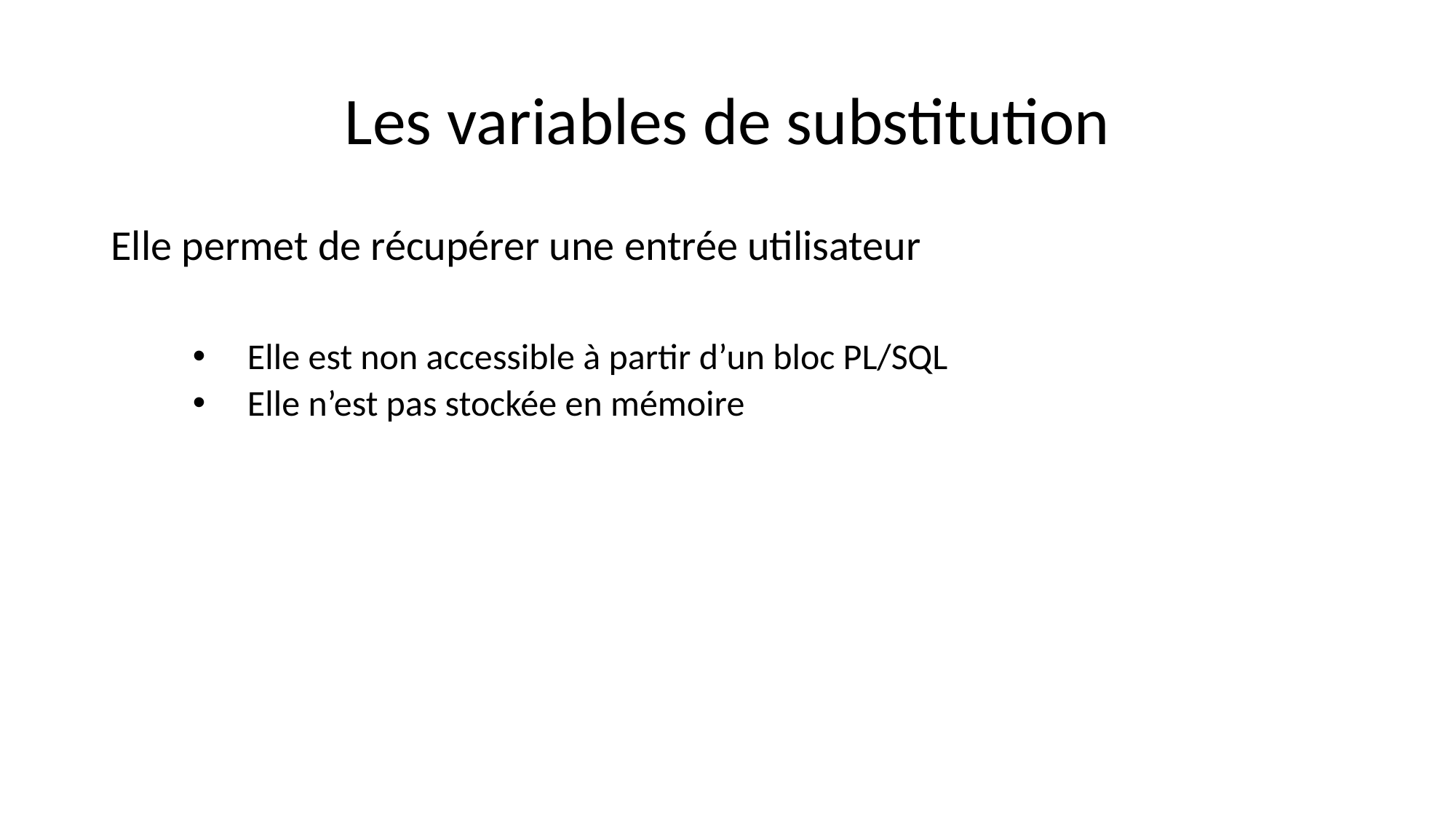

# Les variables de substitution
Elle permet de récupérer une entrée utilisateur

Elle est non accessible à partir d’un bloc PL/SQL
Elle n’est pas stockée en mémoire